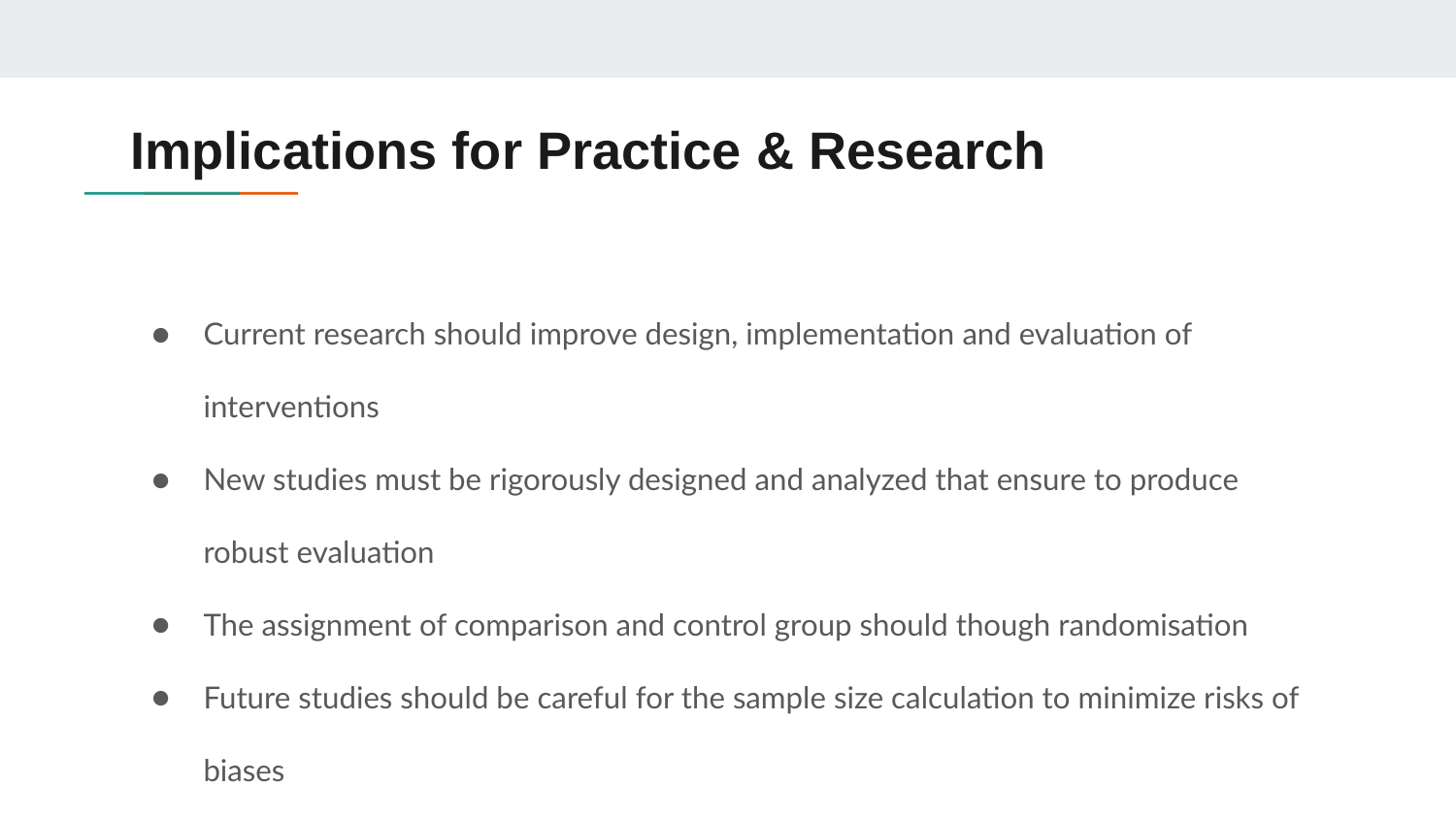

# Implications for Practice & Research
Current research should improve design, implementation and evaluation of interventions
New studies must be rigorously designed and analyzed that ensure to produce robust evaluation
The assignment of comparison and control group should though randomisation
Future studies should be careful for the sample size calculation to minimize risks of biases